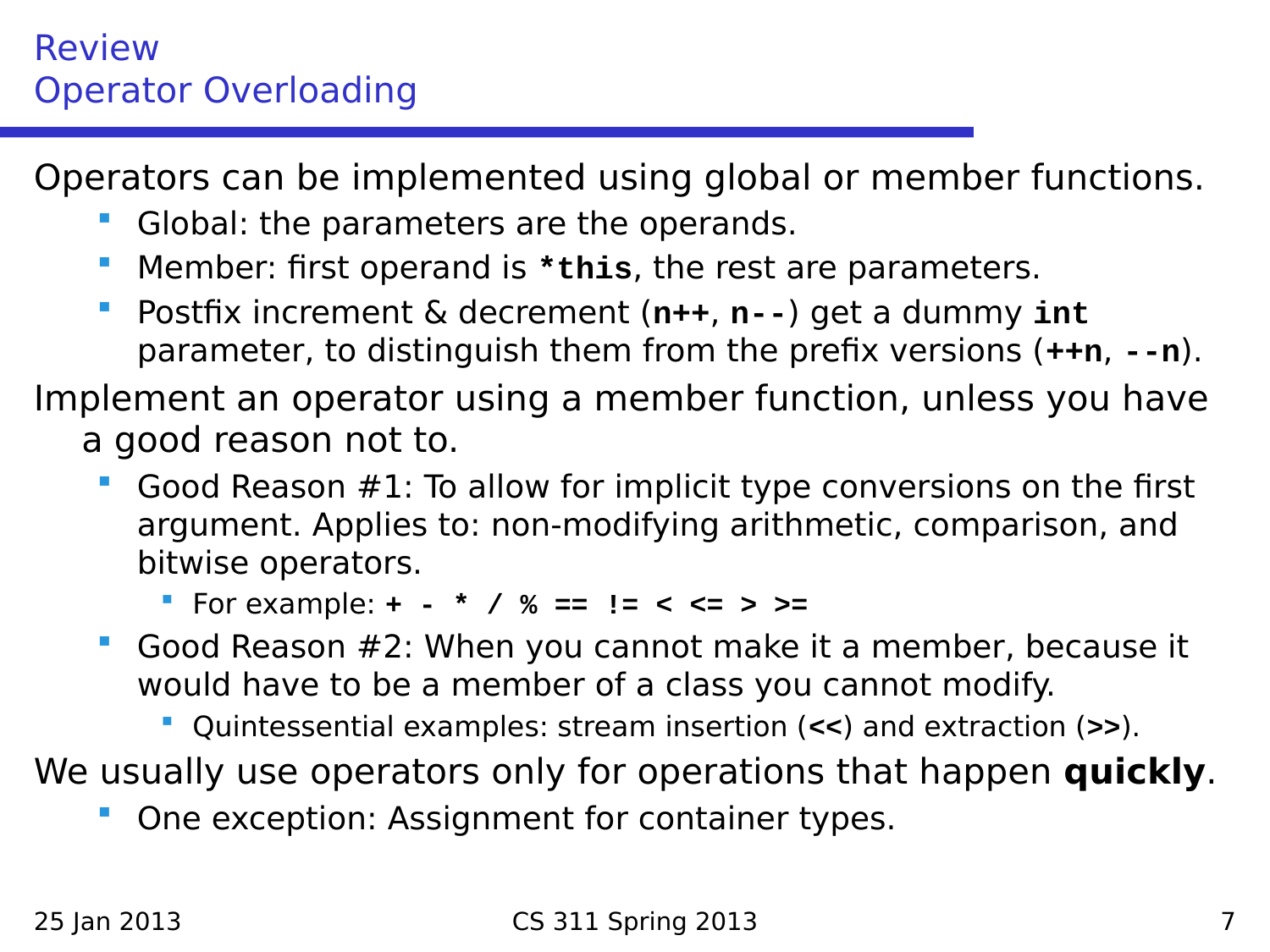

# Review Operator Overloading
Operators can be implemented using global or member functions.
Global: the parameters are the operands.
Member: first operand is *this, the rest are parameters.
Postfix increment & decrement (n++, n--) get a dummy int parameter, to distinguish them from the prefix versions (++n, --n).
Implement an operator using a member function, unless you have a good reason not to.
Good Reason #1: To allow for implicit type conversions on the first argument. Applies to: non-modifying arithmetic, comparison, and bitwise operators.
For example: + - * / % == != < <= > >=
Good Reason #2: When you cannot make it a member, because it would have to be a member of a class you cannot modify.
Quintessential examples: stream insertion (<<) and extraction (>>).
We usually use operators only for operations that happen quickly.
One exception: Assignment for container types.
25 Jan 2013
CS 311 Spring 2013
7